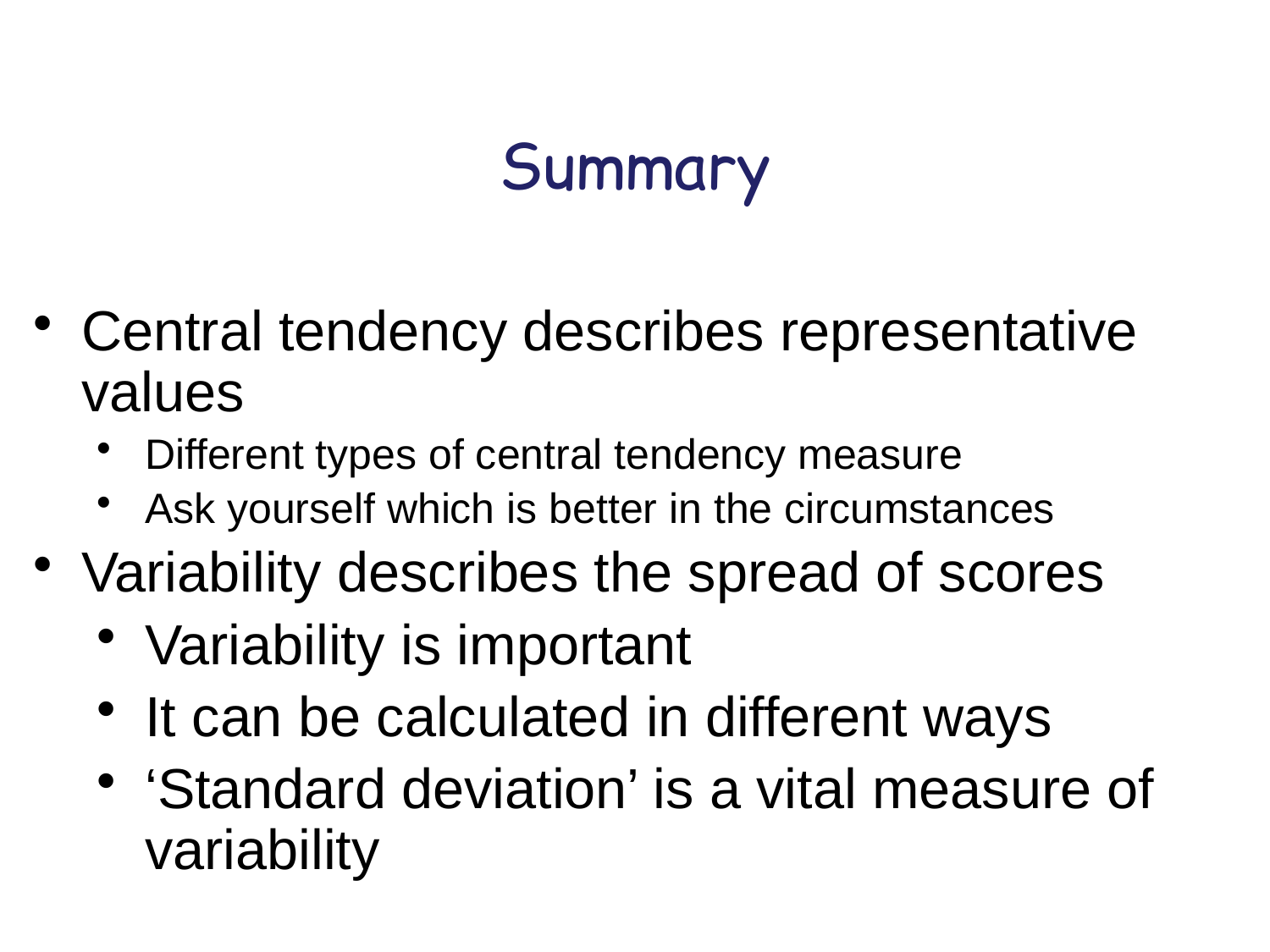

# Summary
Central tendency describes representative values
Different types of central tendency measure
Ask yourself which is better in the circumstances
Variability describes the spread of scores
Variability is important
It can be calculated in different ways
‘Standard deviation’ is a vital measure of variability